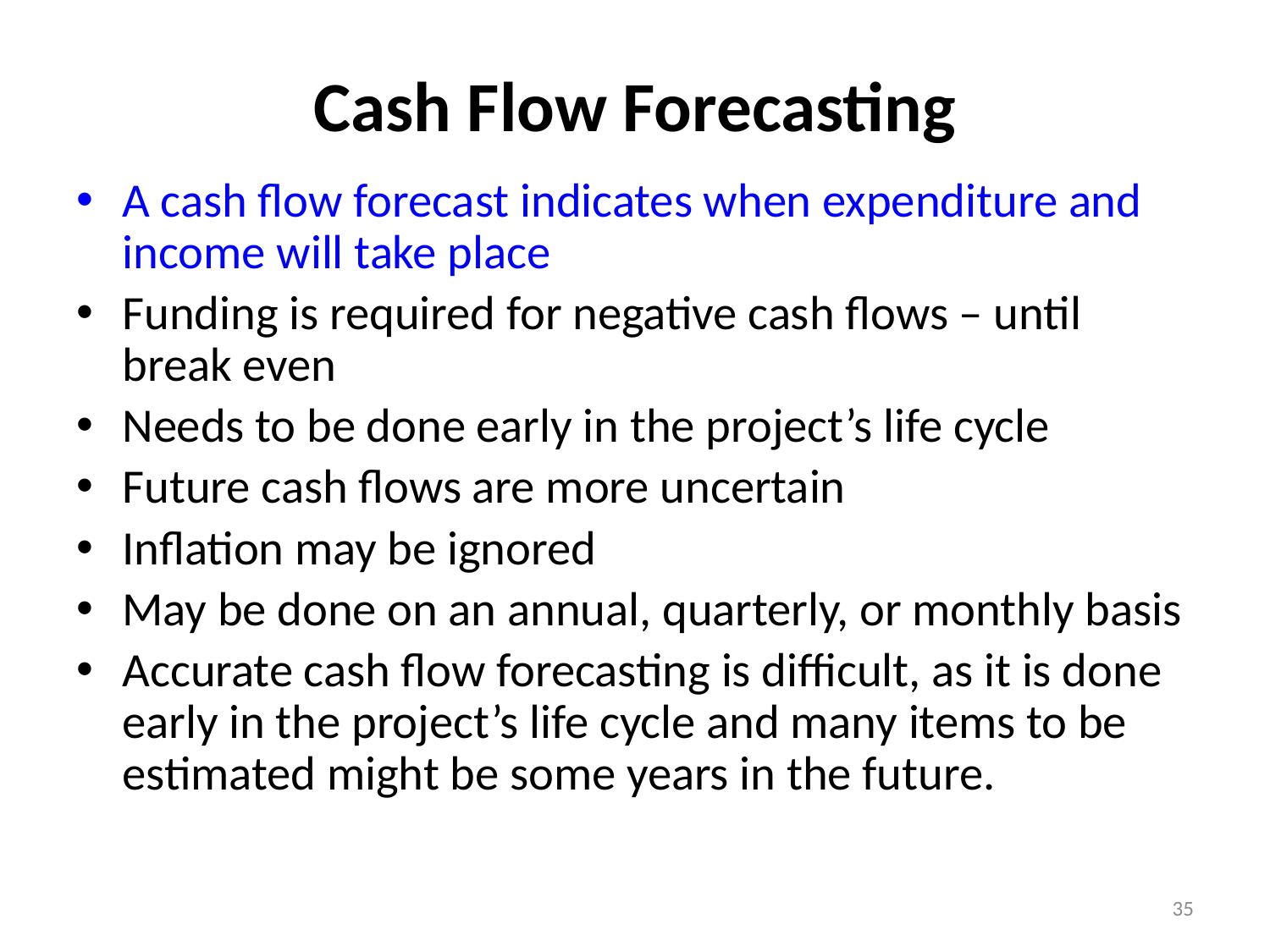

# Cash Flow Forecasting
A cash flow forecast indicates when expenditure and income will take place
Funding is required for negative cash flows – until break even
Needs to be done early in the project’s life cycle
Future cash flows are more uncertain
Inflation may be ignored
May be done on an annual, quarterly, or monthly basis
Accurate cash flow forecasting is difficult, as it is done early in the project’s life cycle and many items to be estimated might be some years in the future.
35